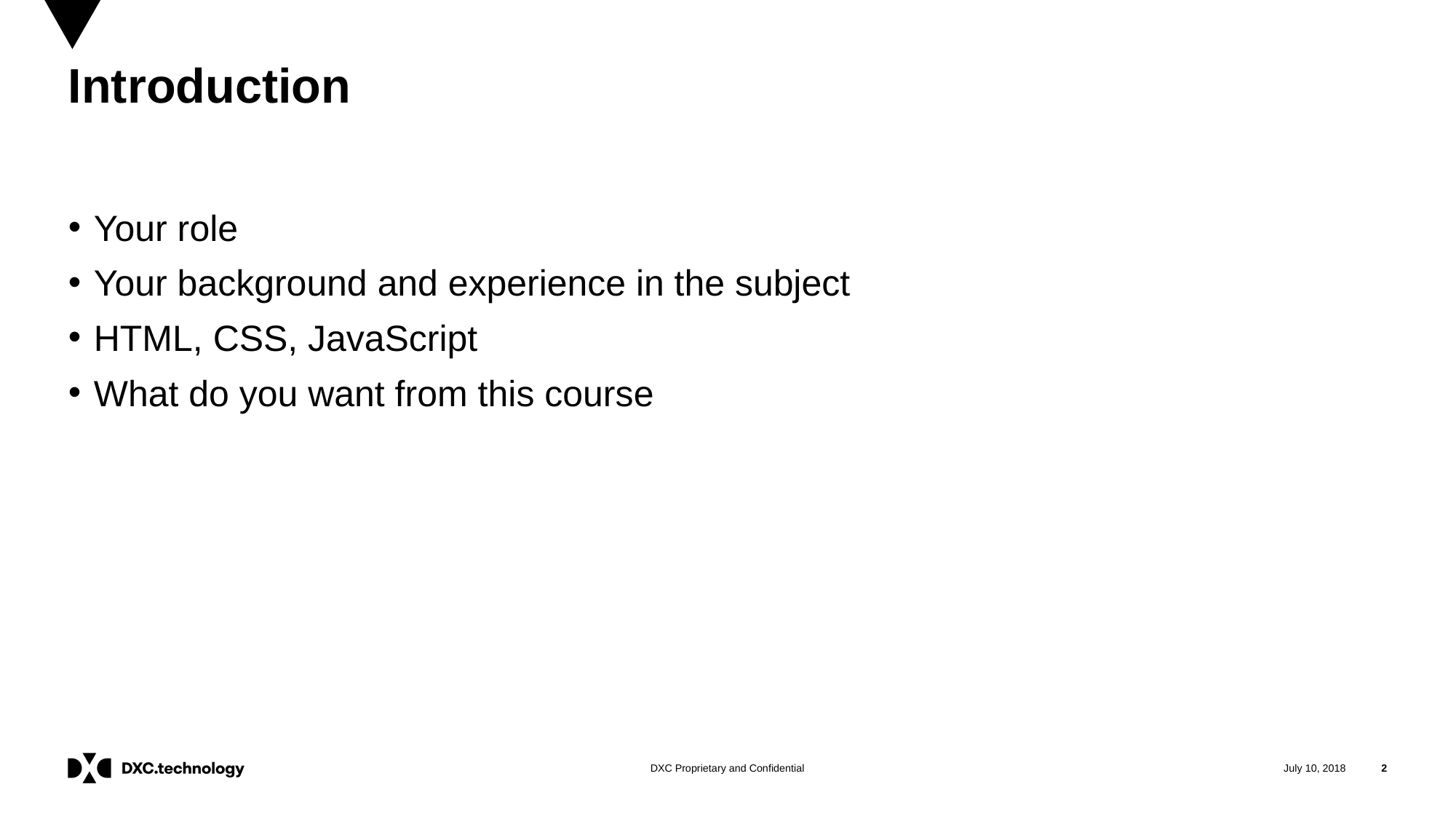

# Introduction
Your role
Your background and experience in the subject
HTML, CSS, JavaScript
What do you want from this course